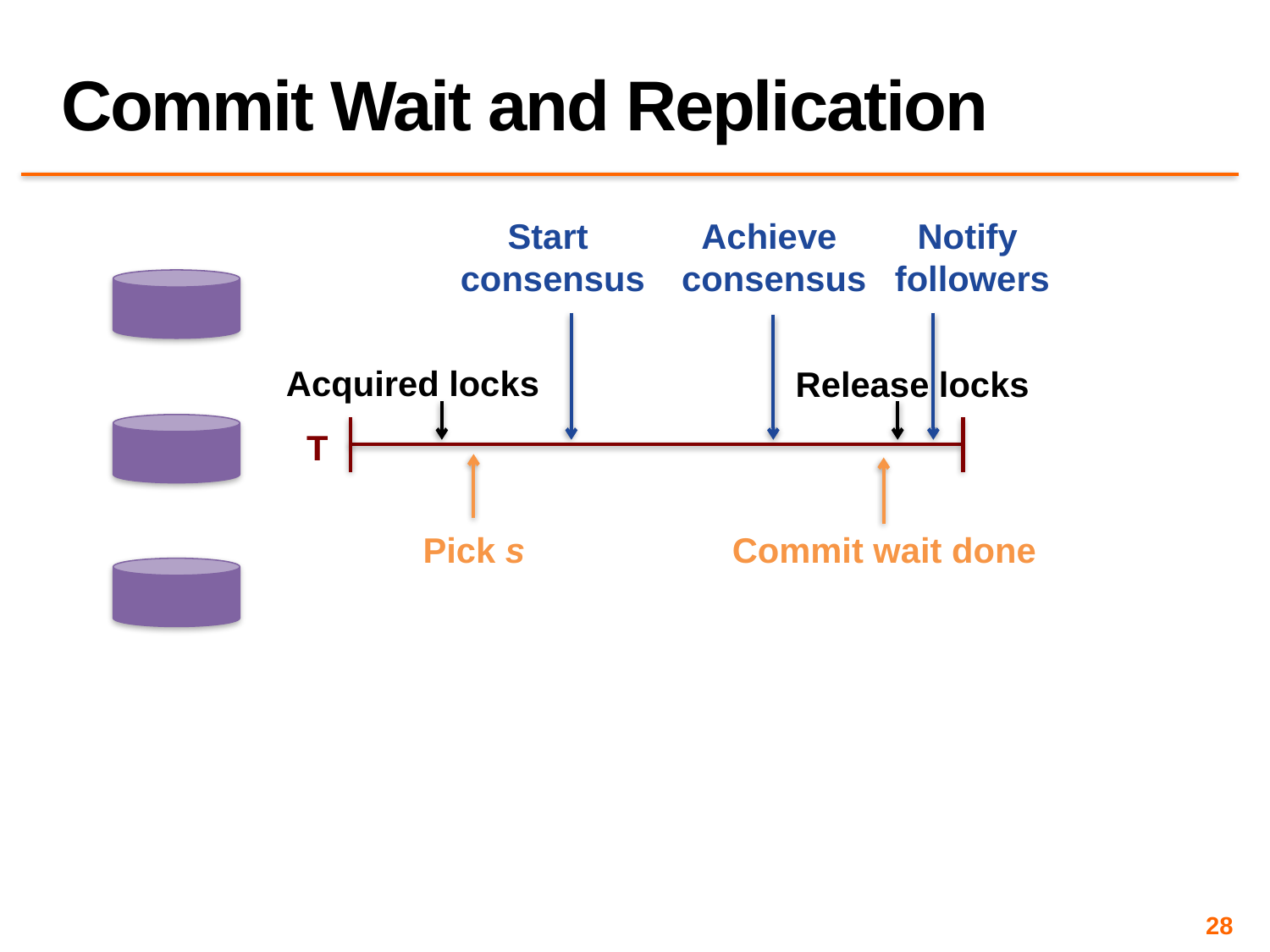

# Commit Wait and Replication
Start
consensus
Achieve
consensus
Notify
followers

Acquired locks
Release locks

T
Pick s
Commit wait done

28